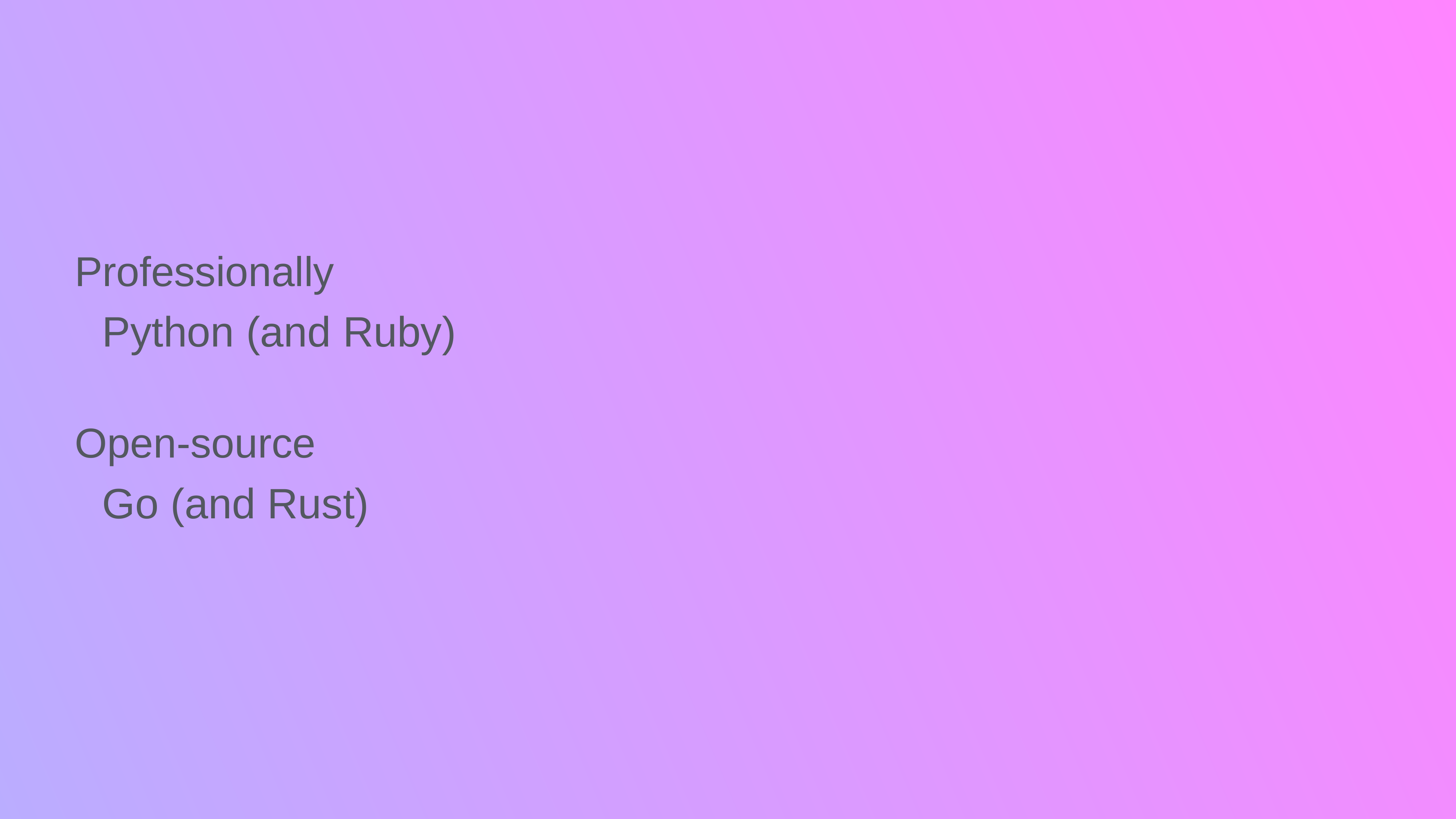

Professionally
Python (and Ruby)

Open-source
Go (and Rust)